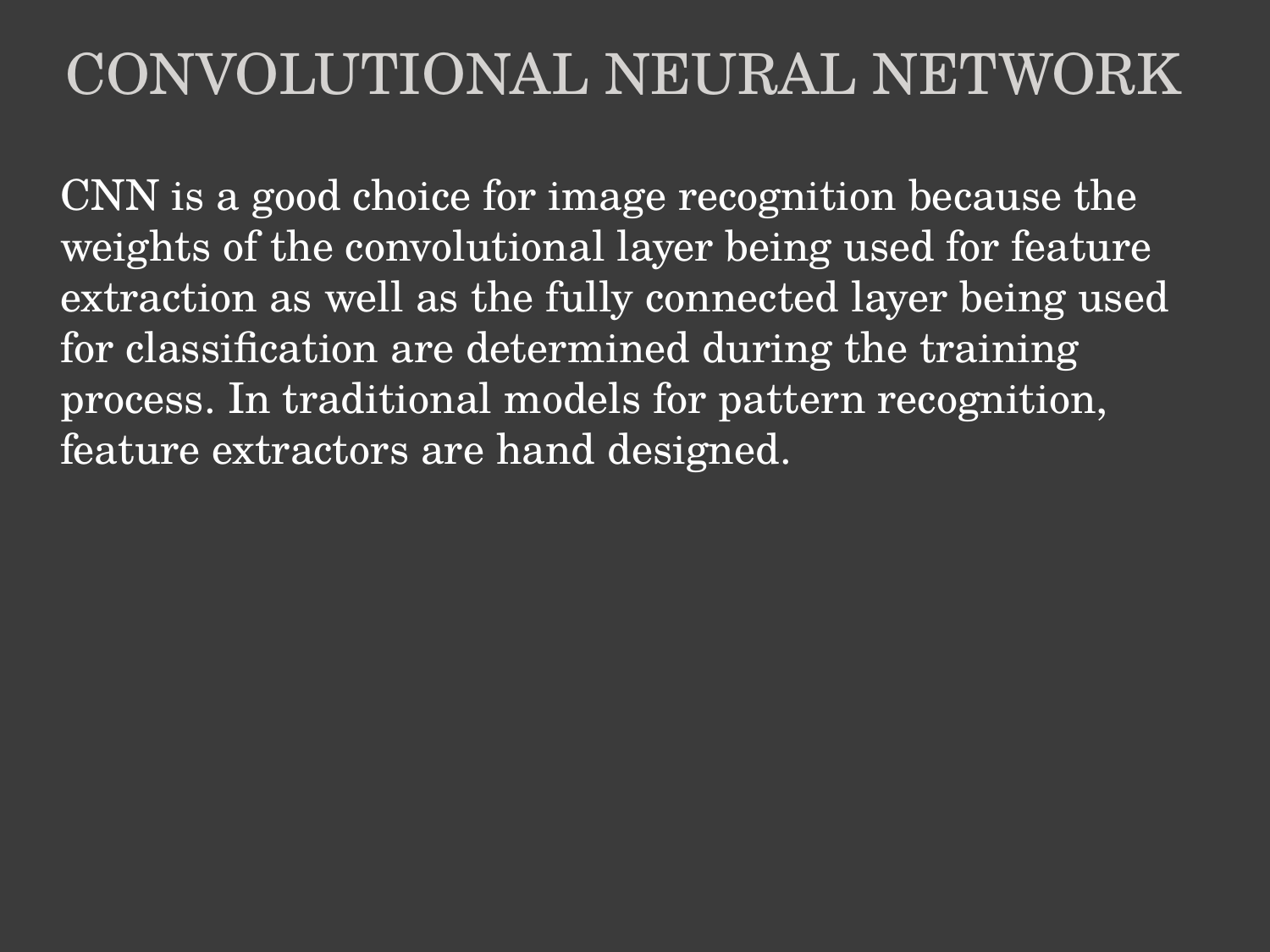

# Convolutional neural network
CNN is a good choice for image recognition because the weights of the convolutional layer being used for feature extraction as well as the fully connected layer being used for classification are determined during the training process. In traditional models for pattern recognition, feature extractors are hand designed.